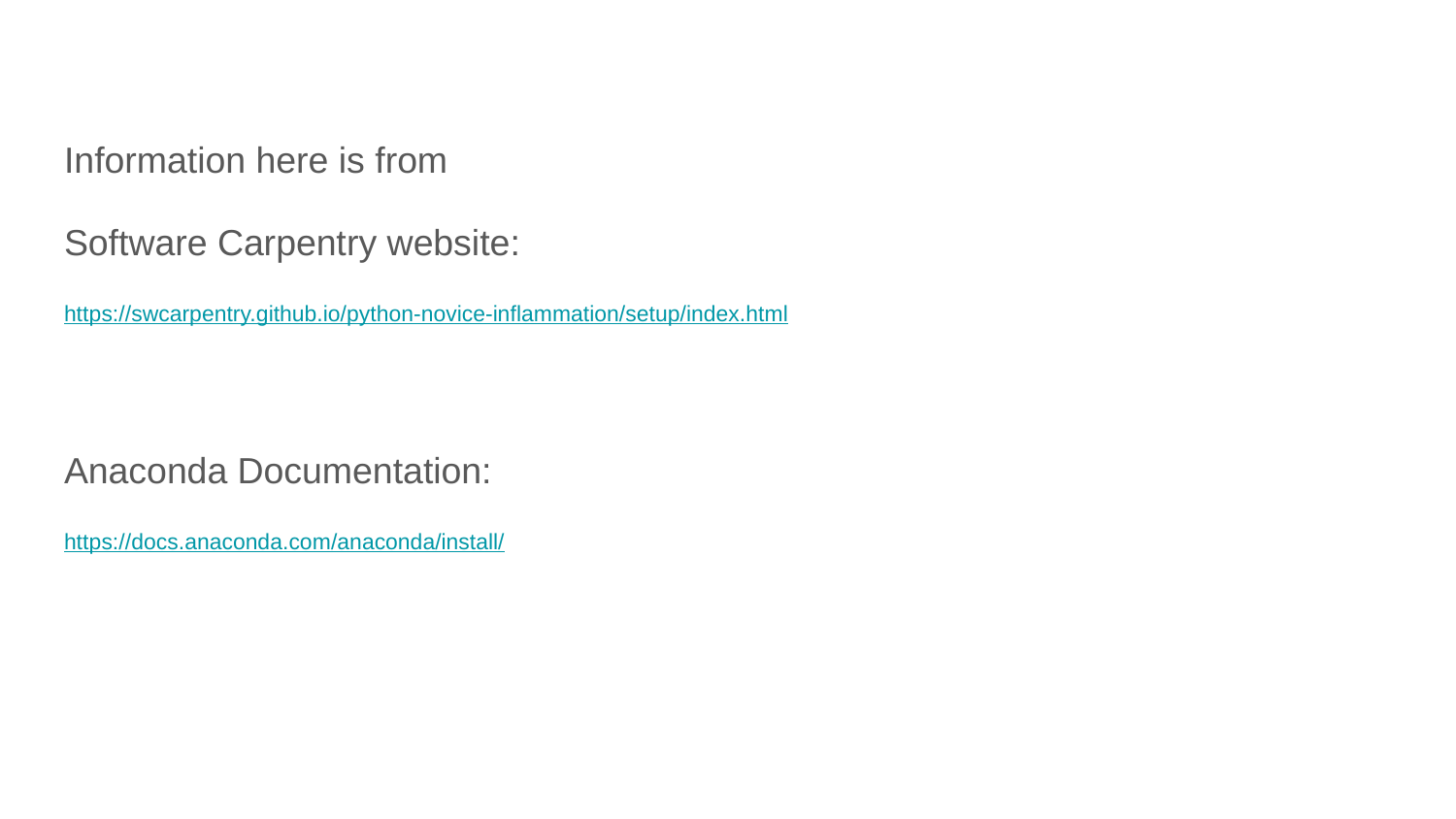

Information here is from
Software Carpentry website:
https://swcarpentry.github.io/python-novice-inflammation/setup/index.html

Anaconda Documentation:
https://docs.anaconda.com/anaconda/install/